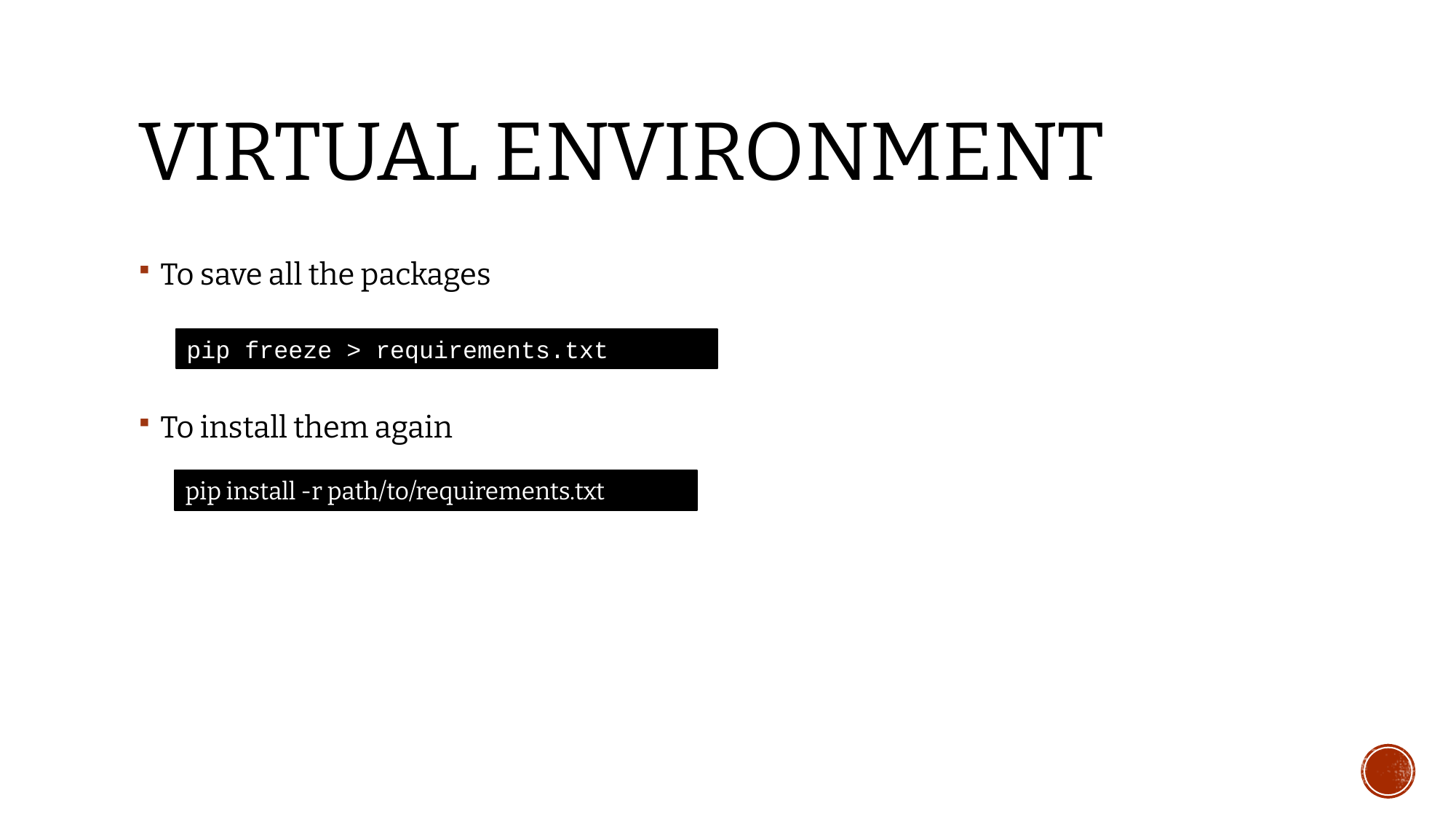

# Virtual Environment
To save all the packages

To install them again

pip freeze > requirements.txt
pip install -r path/to/requirements.txt